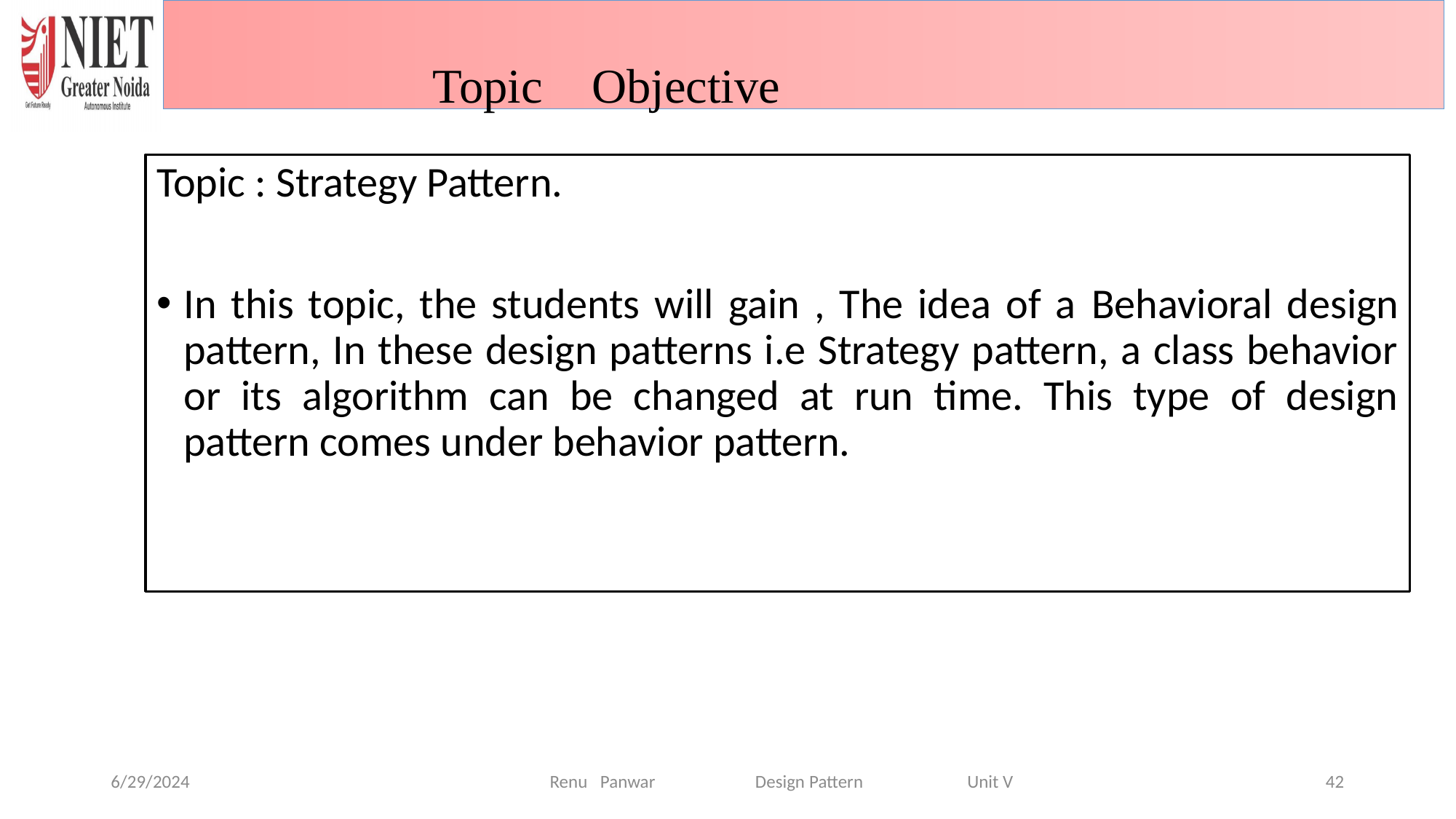

Topic    Objective
Topic : Strategy Pattern.

In this topic, the students will gain , The idea of a Behavioral design pattern, In these design patterns i.e Strategy pattern, a class behavior or its algorithm can be changed at run time. This type of design pattern comes under behavior pattern.
6/29/2024
42
Renu   Panwar                        Design Pattern                         Unit V